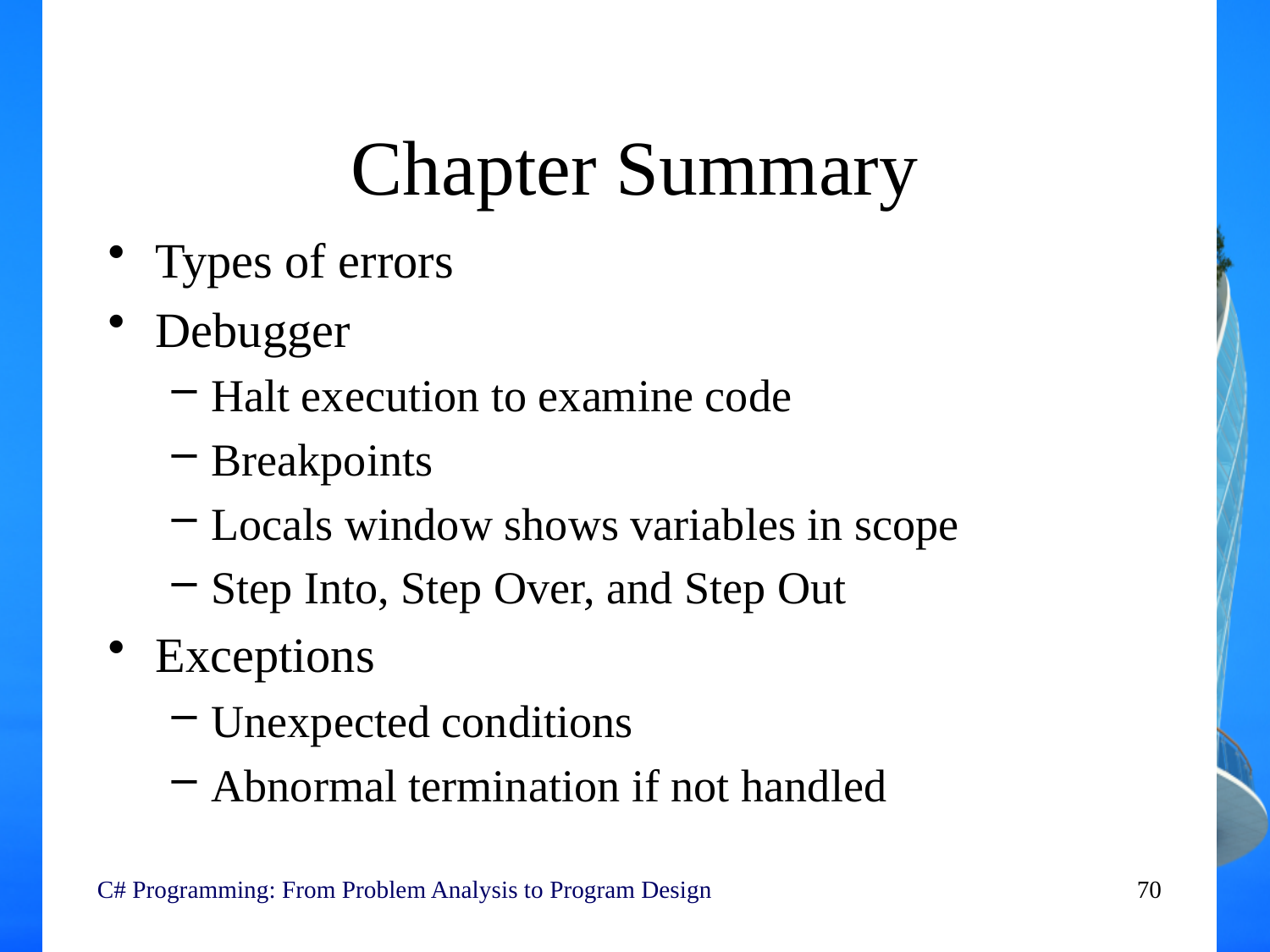

# Chapter Summary
Types of errors
Debugger
Halt execution to examine code
Breakpoints
Locals window shows variables in scope
Step Into, Step Over, and Step Out
Exceptions
Unexpected conditions
Abnormal termination if not handled

C# Programming: From Problem Analysis to Program Design

70